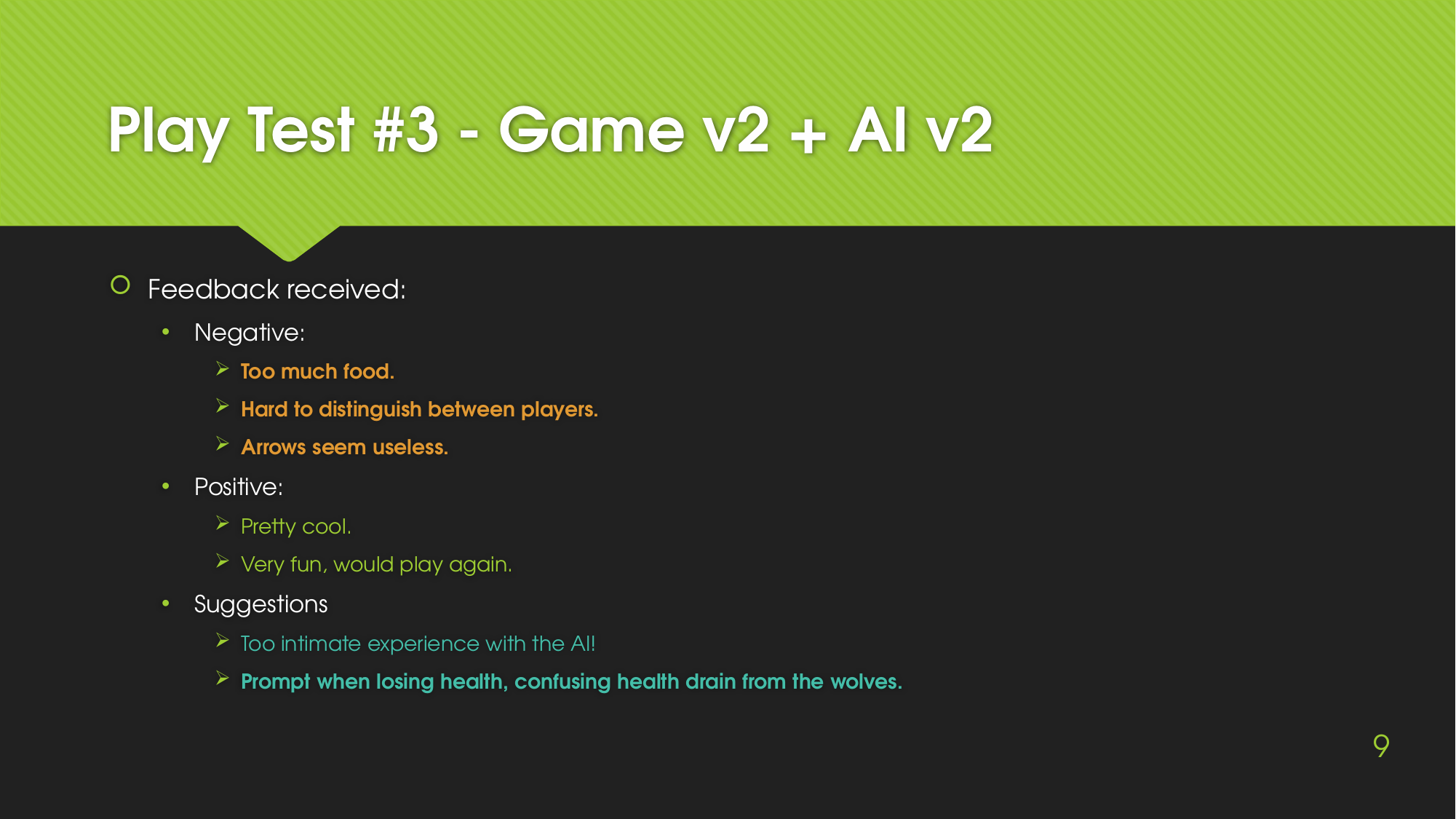

# Play Test #3 - Game v2 + AI v2
Feedback received:
Negative:
Too much food.
Hard to distinguish between players.
Arrows seem useless.
Positive:
Pretty cool.
Very fun, would play again.
Suggestions
Too intimate experience with the AI!
Prompt when losing health, confusing health drain from the wolves.
9